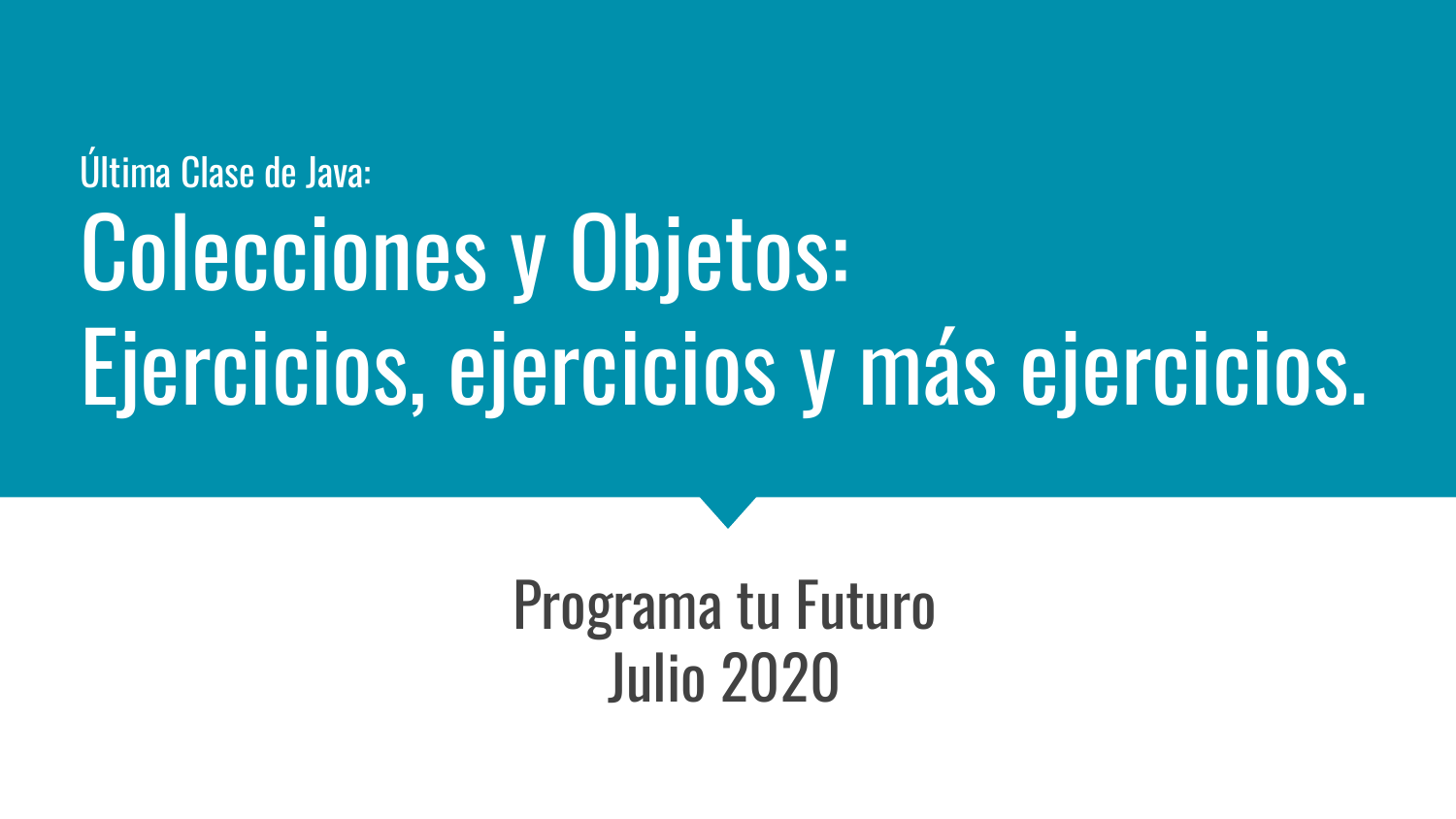

# Última Clase de Java:
Colecciones y Objetos:
Ejercicios, ejercicios y más ejercicios.
Programa tu Futuro
Julio 2020